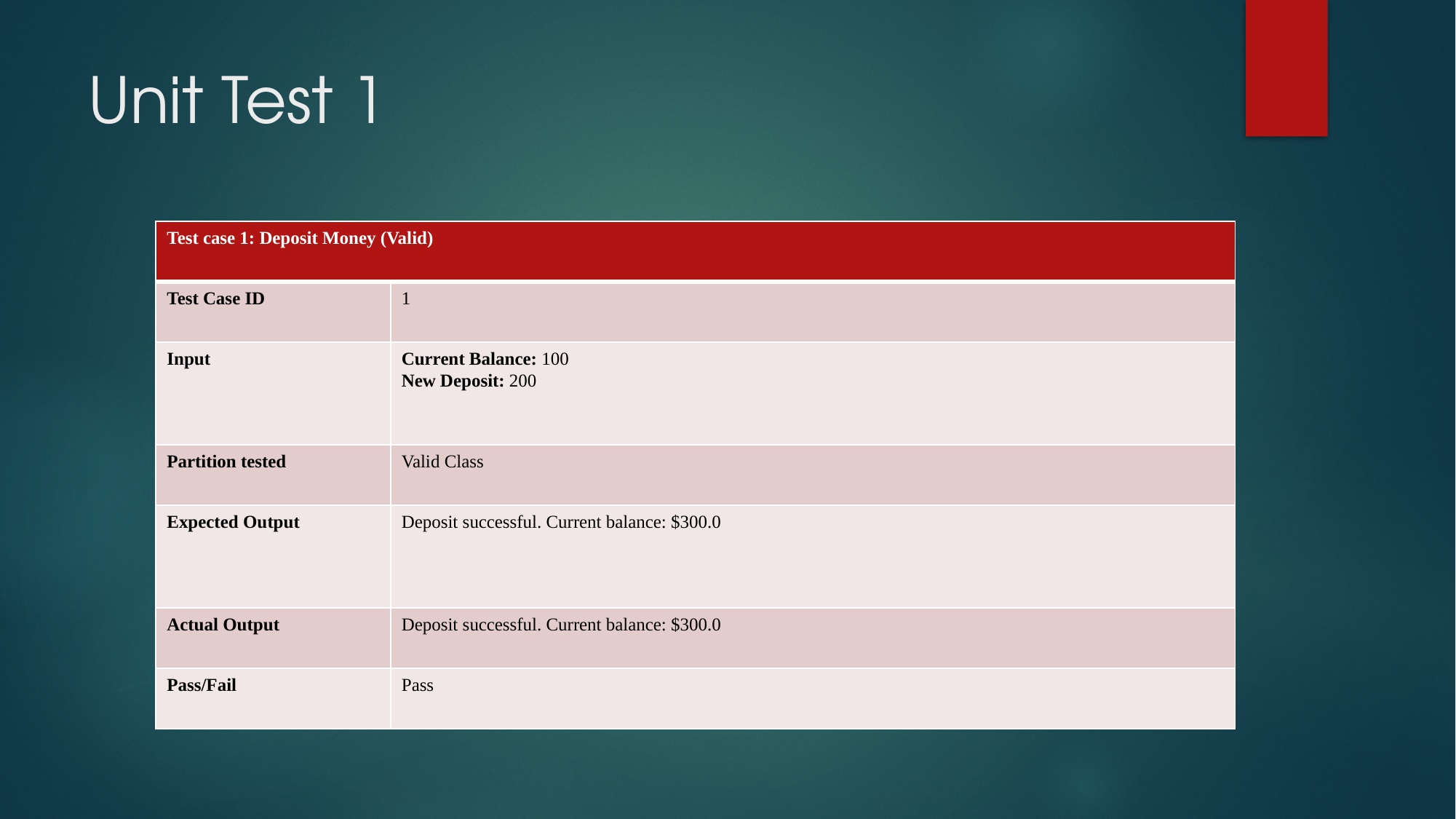

# Unit Test 1
| Test case 1: Deposit Money (Valid) |  |
| --- | --- |
| Test Case ID | 1 |
| Input | Current Balance: 100 New Deposit: 200 |
| Partition tested | Valid Class |
| Expected Output | Deposit successful. Current balance: $300.0 |
| Actual Output | Deposit successful. Current balance: $300.0 |
| Pass/Fail | Pass |